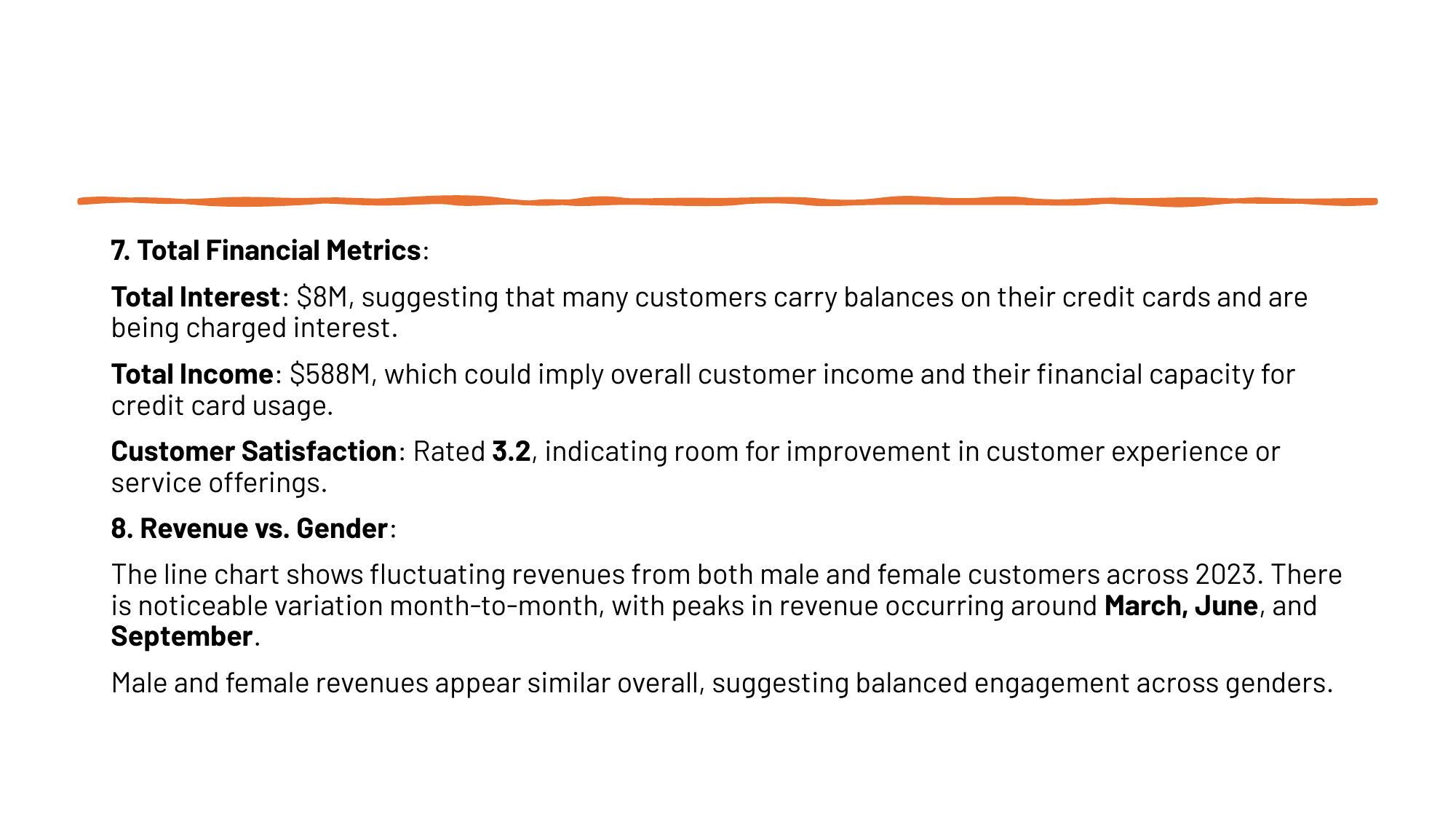

7. Total Financial Metrics:
Total Interest: $8M, suggesting that many customers carry balances on their credit cards and are being charged interest.
Total Income: $588M, which could imply overall customer income and their financial capacity for credit card usage.
Customer Satisfaction: Rated 3.2, indicating room for improvement in customer experience or service offerings.
8. Revenue vs. Gender:
The line chart shows fluctuating revenues from both male and female customers across 2023. There is noticeable variation month-to-month, with peaks in revenue occurring around March, June, and September.
Male and female revenues appear similar overall, suggesting balanced engagement across genders.